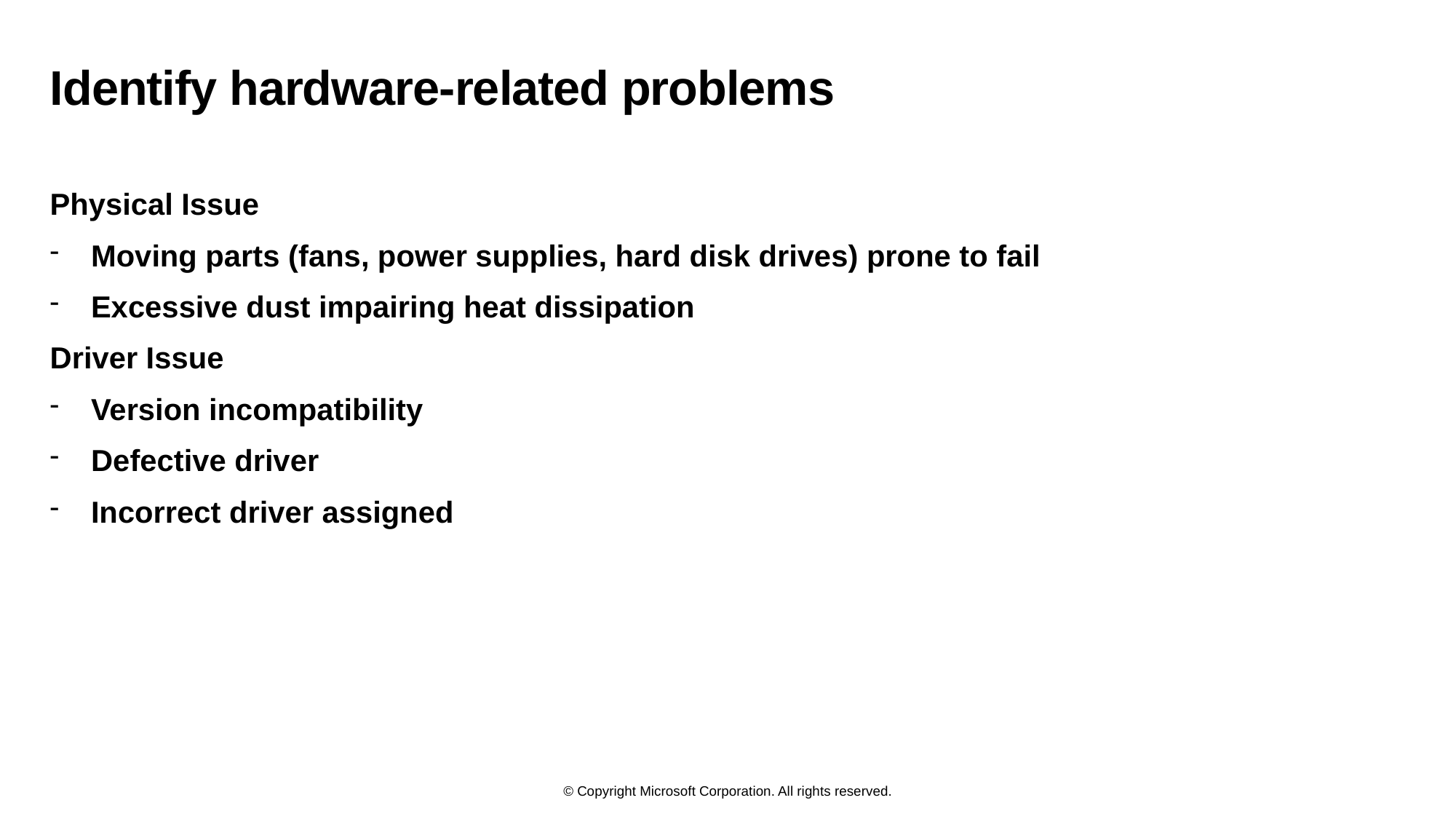

# Identify hardware-related problems
Physical Issue
Moving parts (fans, power supplies, hard disk drives) prone to fail
Excessive dust impairing heat dissipation
Driver Issue
Version incompatibility
Defective driver
Incorrect driver assigned